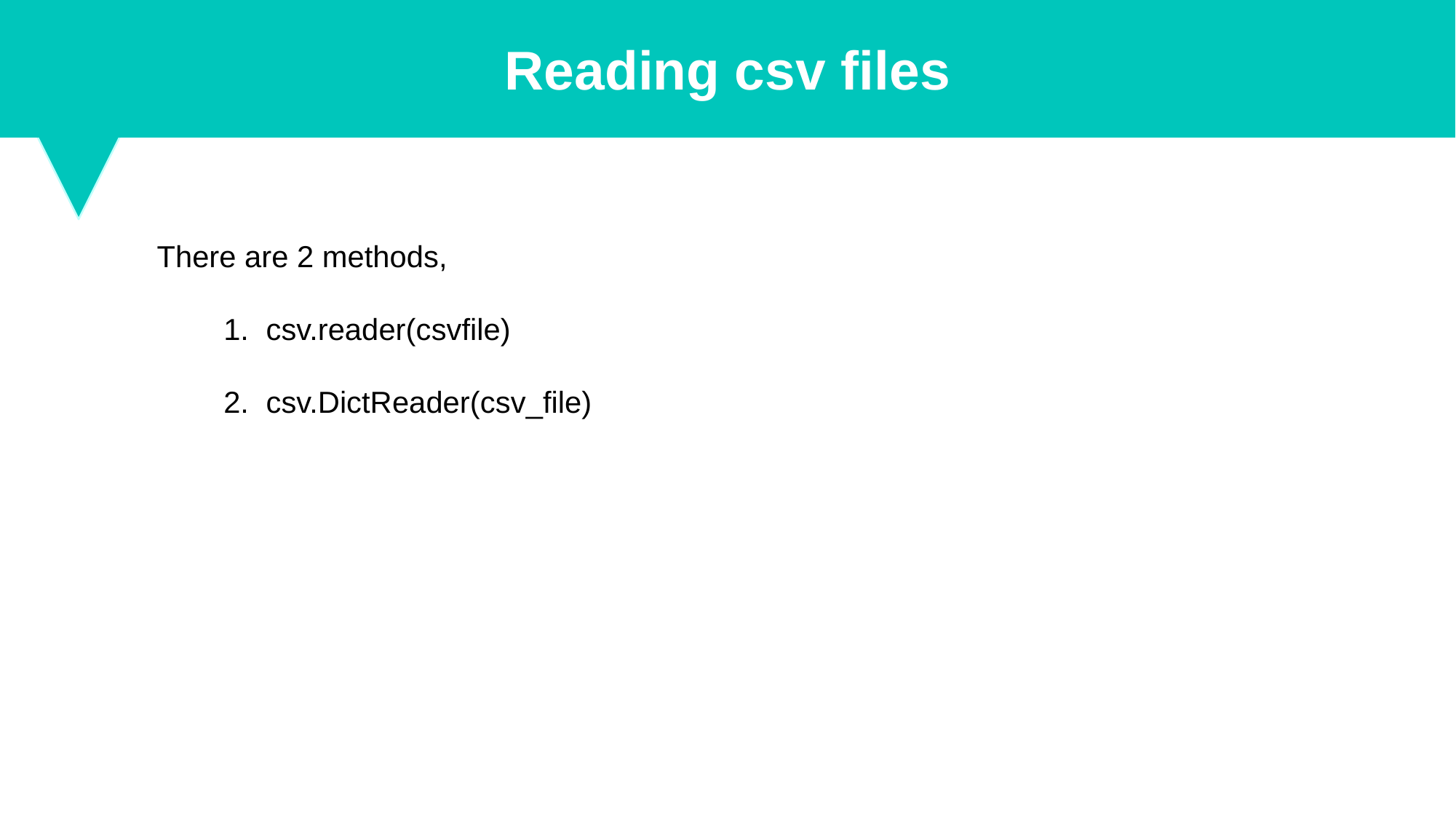

Reading csv files

There are 2 methods,
csv.reader(csvfile)
csv.DictReader(csv_file)